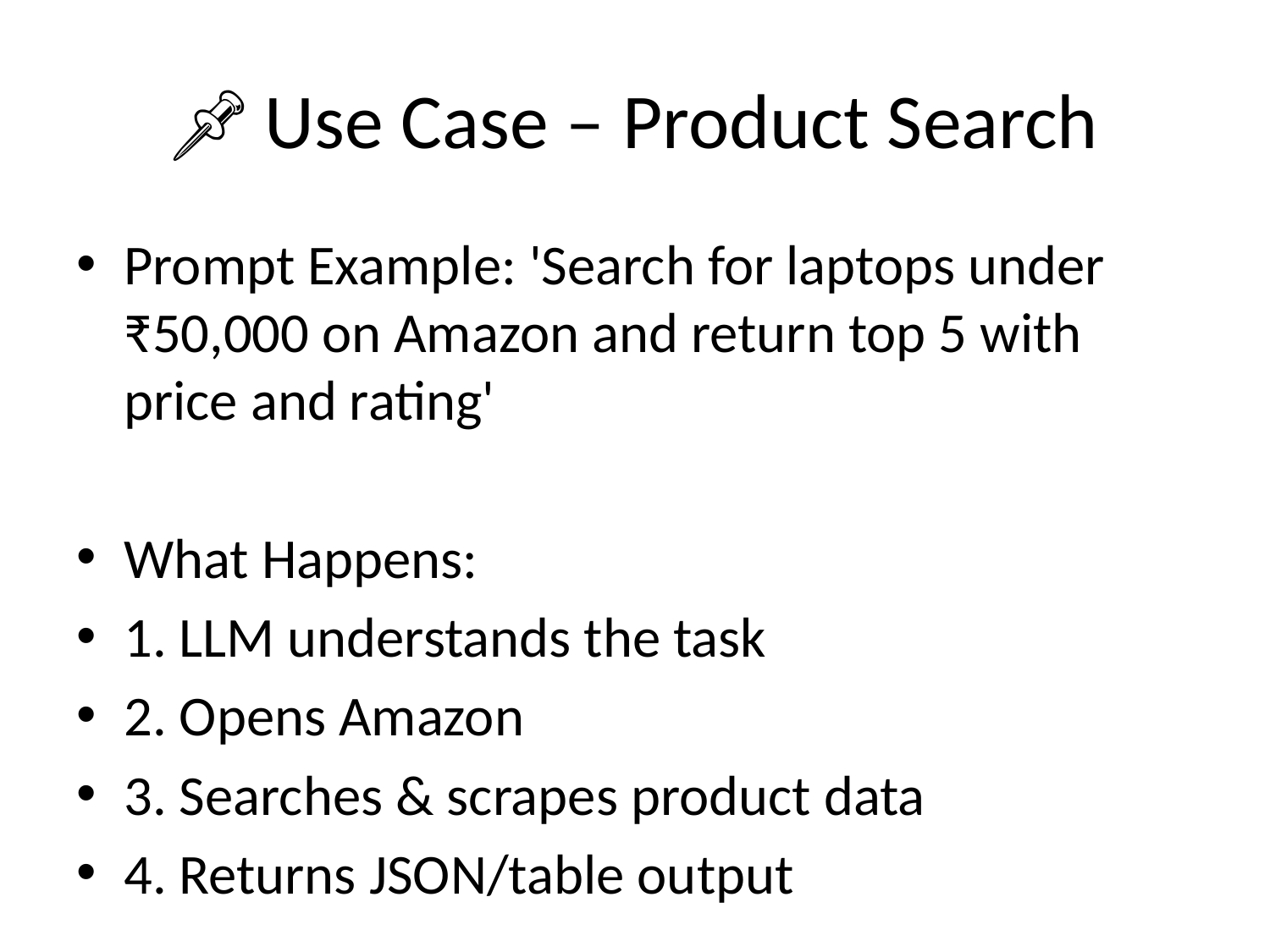

# 📌 Use Case – Product Search
Prompt Example: 'Search for laptops under ₹50,000 on Amazon and return top 5 with price and rating'

What Happens:
1. LLM understands the task
2. Opens Amazon
3. Searches & scrapes product data
4. Returns JSON/table output